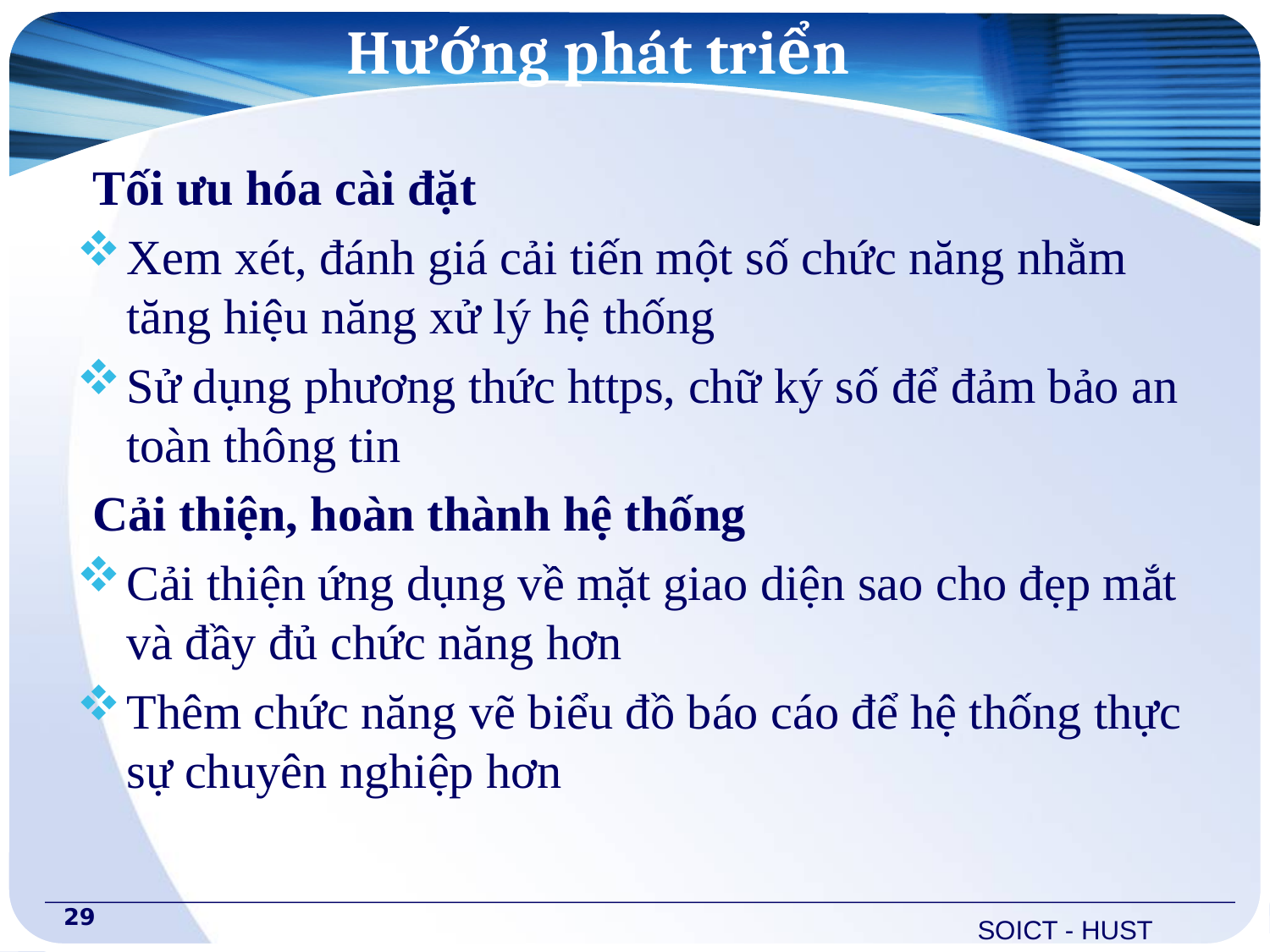

# Hướng phát triển
Tối ưu hóa cài đặt
Xem xét, đánh giá cải tiến một số chức năng nhằm tăng hiệu năng xử lý hệ thống
Sử dụng phương thức https, chữ ký số để đảm bảo an toàn thông tin
Cải thiện, hoàn thành hệ thống
Cải thiện ứng dụng về mặt giao diện sao cho đẹp mắt và đầy đủ chức năng hơn
Thêm chức năng vẽ biểu đồ báo cáo để hệ thống thực sự chuyên nghiệp hơn

29